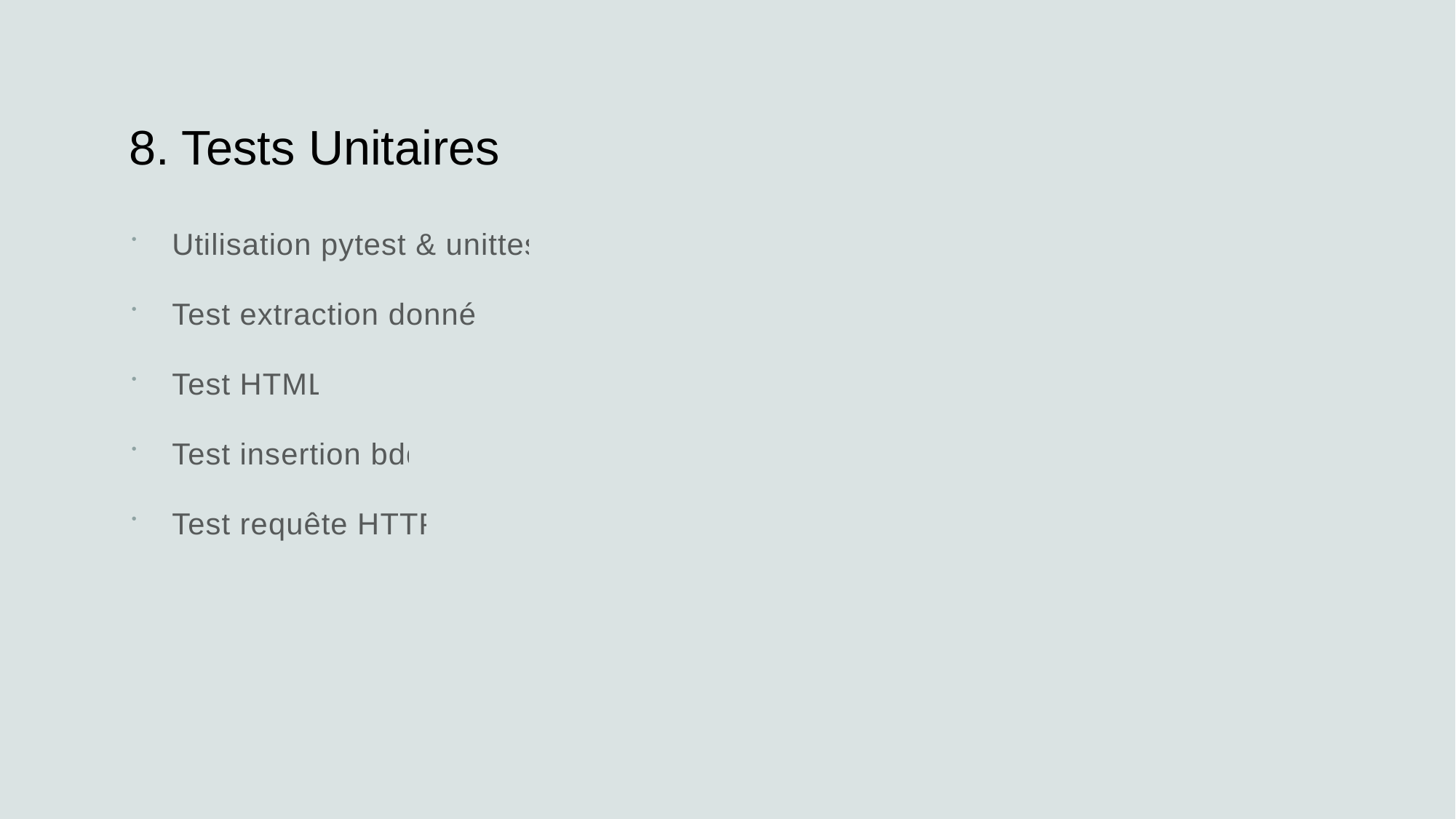

# 8. Tests Unitaires
Utilisation pytest & unittest
Test extraction donnée
Test HTML
Test insertion bdd
Test requête HTTP